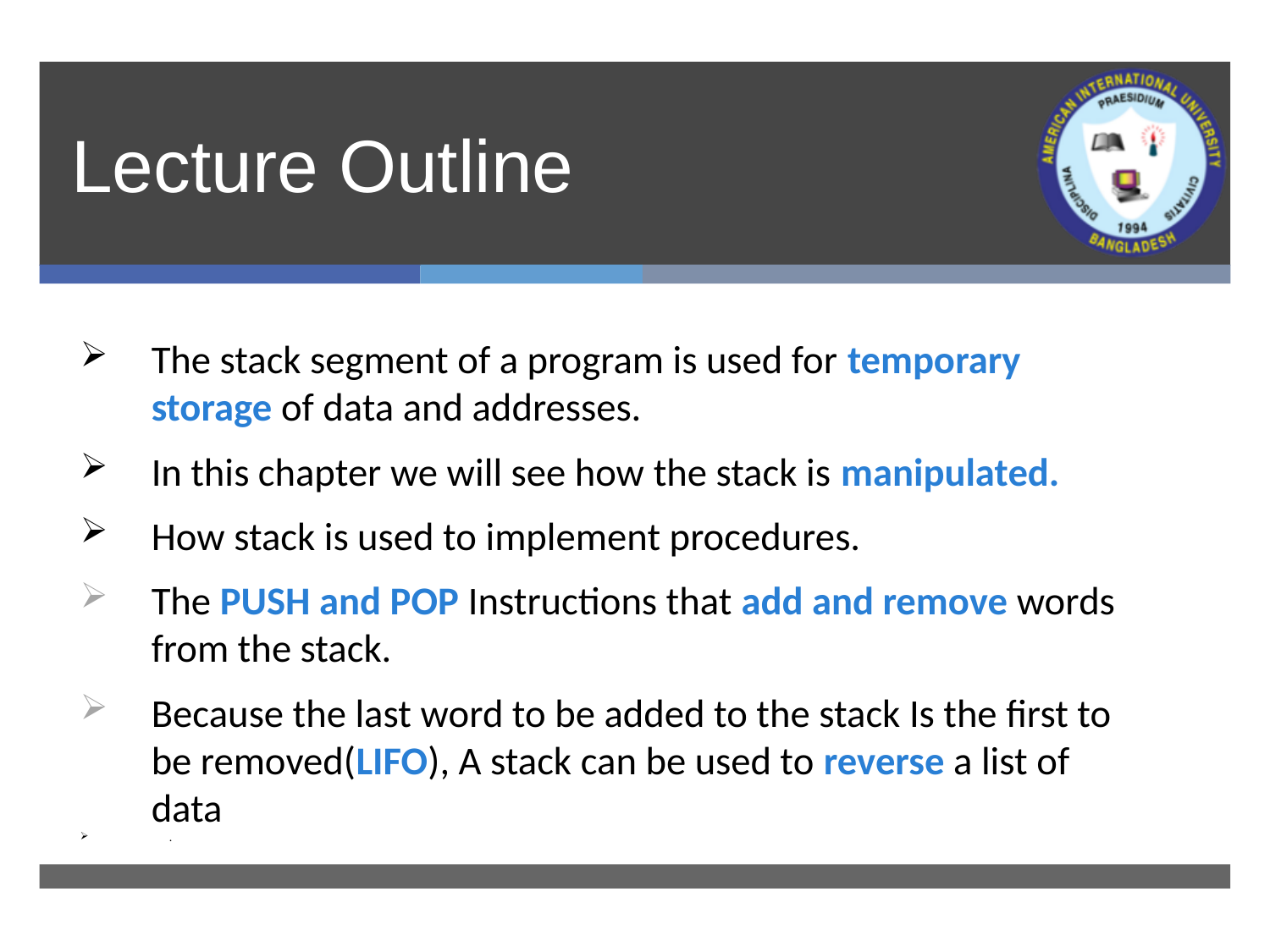

# Lecture Outline
The stack segment of a program is used for temporary storage of data and addresses.
In this chapter we will see how the stack is manipulated.
How stack is used to implement procedures.
The PUSH and POP Instructions that add and remove words from the stack.
Because the last word to be added to the stack Is the first to be removed(LIFO), A stack can be used to reverse a list of data
.